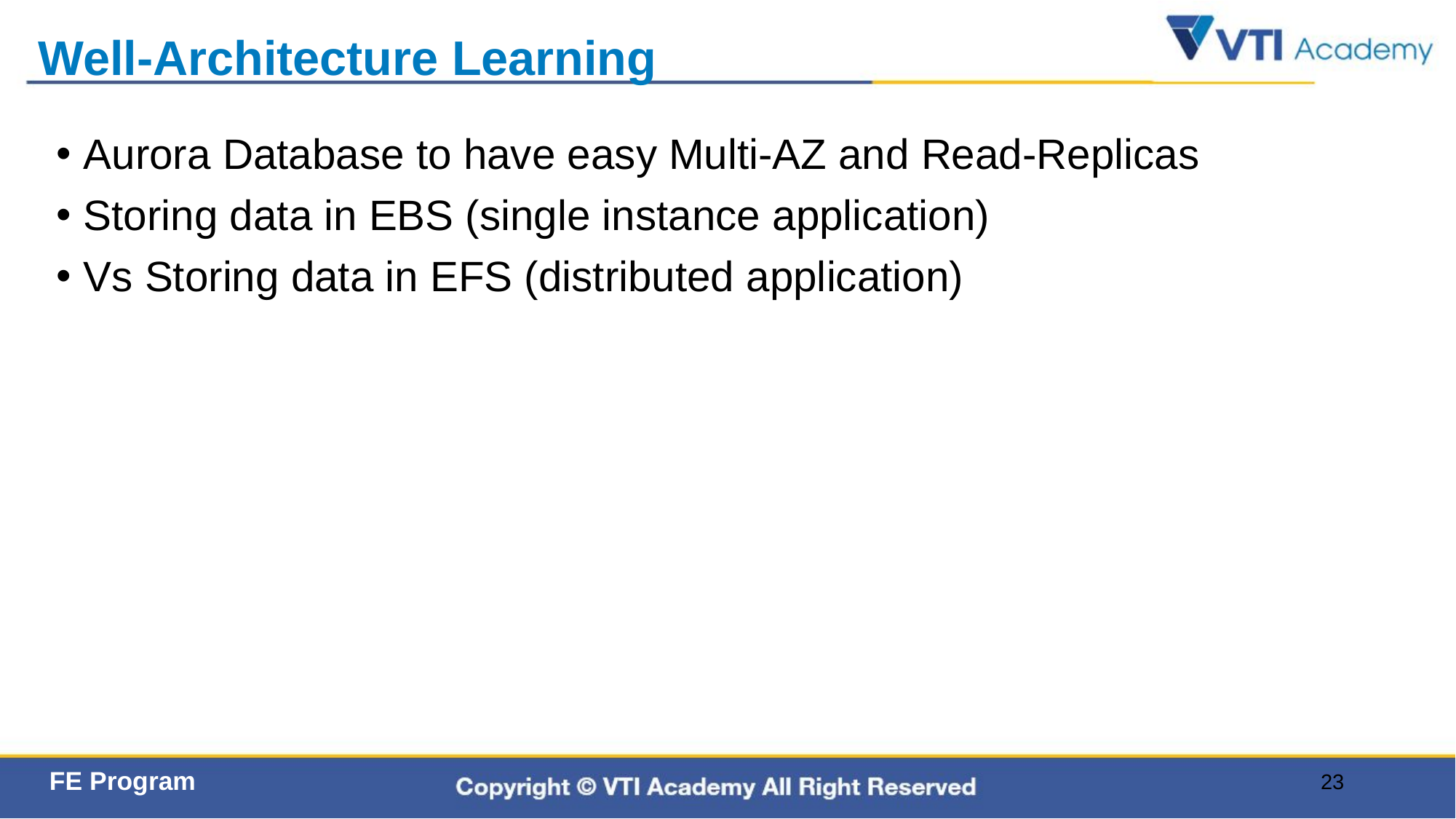

# Well-Architecture Learning
Aurora Database to have easy Multi-AZ and Read-Replicas
Storing data in EBS (single instance application)
Vs Storing data in EFS (distributed application)
23